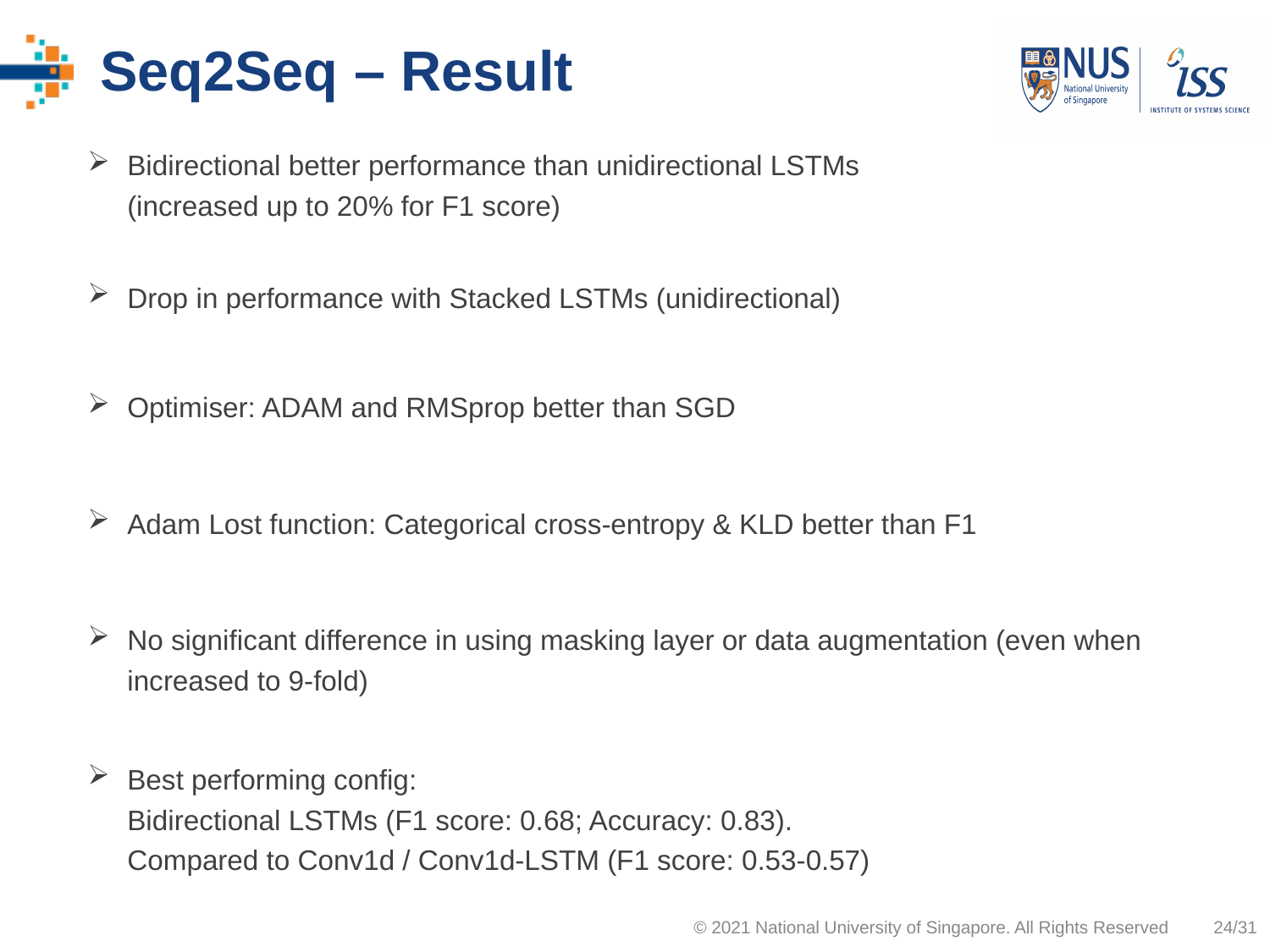

# Seq2Seq – Result
Bidirectional better performance than unidirectional LSTMs
(increased up to 20% for F1 score)
Drop in performance with Stacked LSTMs (unidirectional)

Optimiser: ADAM and RMSprop better than SGD

Adam Lost function: Categorical cross-entropy & KLD better than F1

No significant difference in using masking layer or data augmentation (even when increased to 9-fold)
Best performing config:
Bidirectional LSTMs (F1 score: 0.68; Accuracy: 0.83).
Compared to Conv1d / Conv1d-LSTM (F1 score: 0.53-0.57)
© 2021 National University of Singapore. All Rights Reserved
24/31